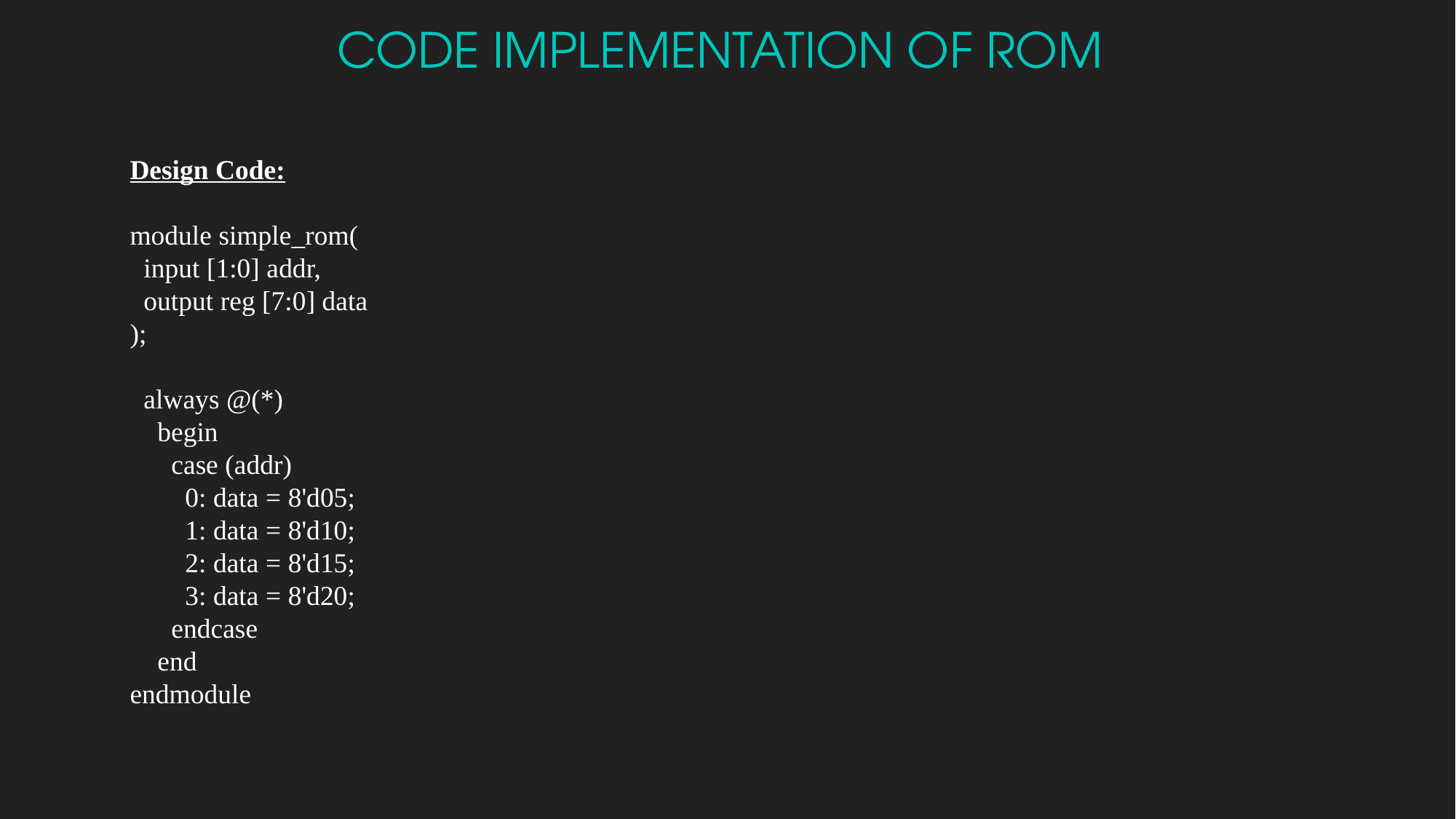

CODE IMPLEMENTATION OF ROM
Design Code:
module simple_rom(
  input [1:0] addr,
  output reg [7:0] data
);

  always @(*)
    begin
      case (addr)
        0: data = 8'd05;
        1: data = 8'd10;
        2: data = 8'd15;
        3: data = 8'd20;
      endcase
    end
endmodule